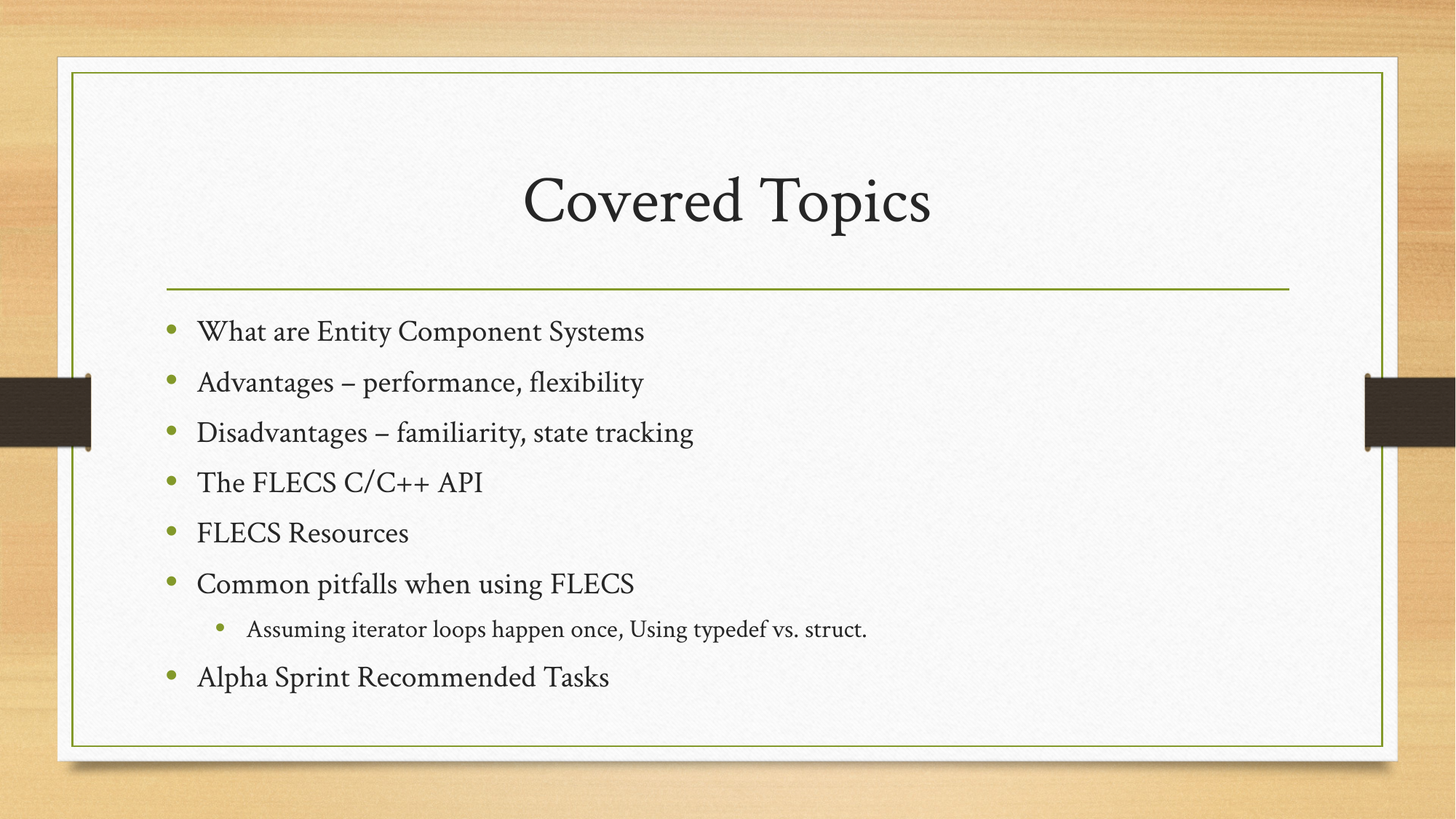

# Covered Topics
What are Entity Component Systems
Advantages – performance, flexibility
Disadvantages – familiarity, state tracking
The FLECS C/C++ API
FLECS Resources
Common pitfalls when using FLECS
Assuming iterator loops happen once, Using typedef vs. struct.
Alpha Sprint Recommended Tasks